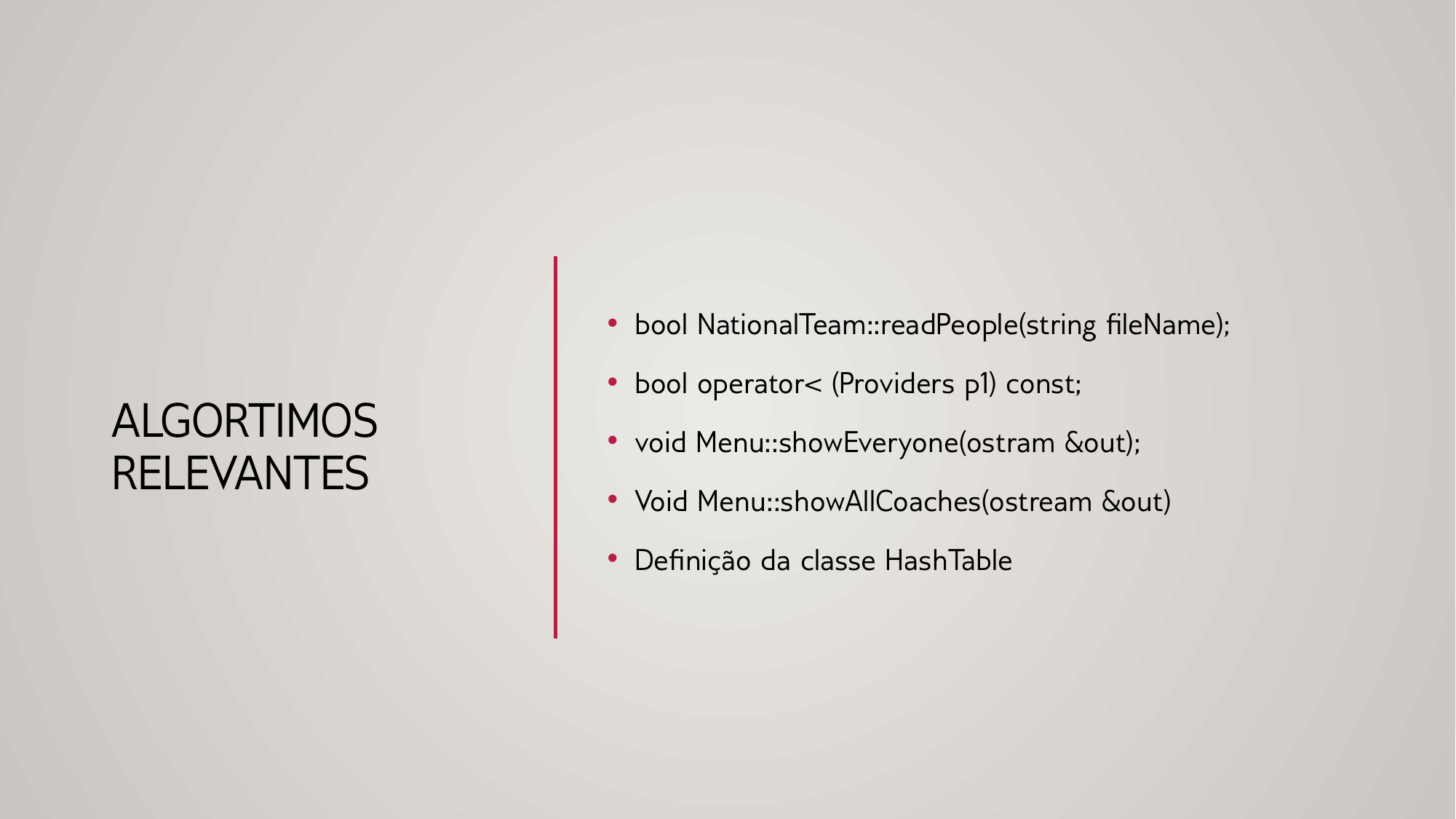

# Algortimos relevantes
bool NationalTeam::readPeople(string fileName);
bool operator< (Providers p1) const;
void Menu::showEveryone(ostram &out);
Void Menu::showAllCoaches(ostream &out)
Definição da classe HashTable